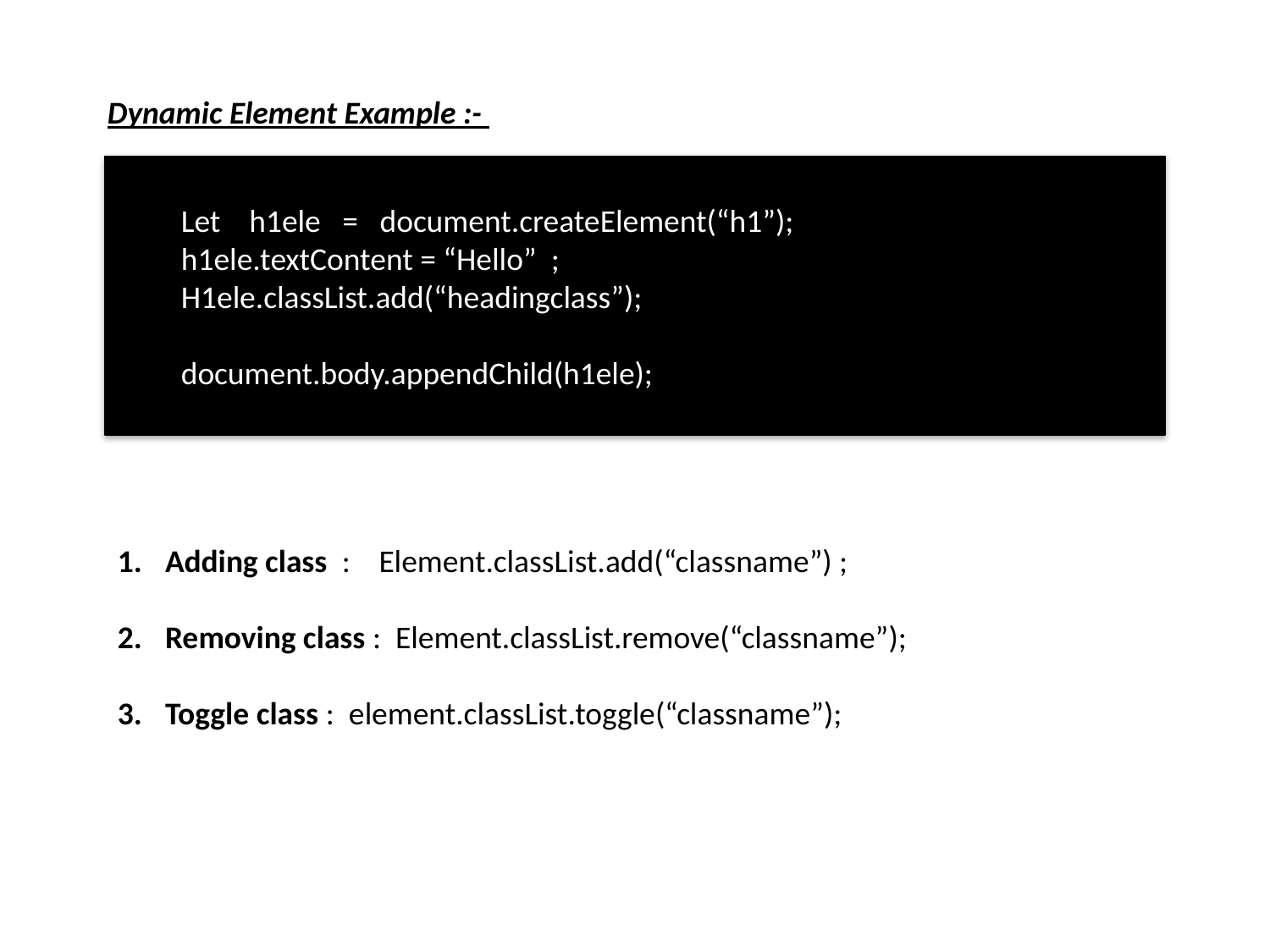

Dynamic Element Example :-

Let    h1ele   =   document.createElement(“h1”);
h1ele.textContent = “Hello”  ;
H1ele.classList.add(“headingclass”);

document.body.appendChild(h1ele);

Adding class  :    Element.classList.add(“classname”) ;
Removing class :  Element.classList.remove(“classname”);
Toggle class :  element.classList.toggle(“classname”);